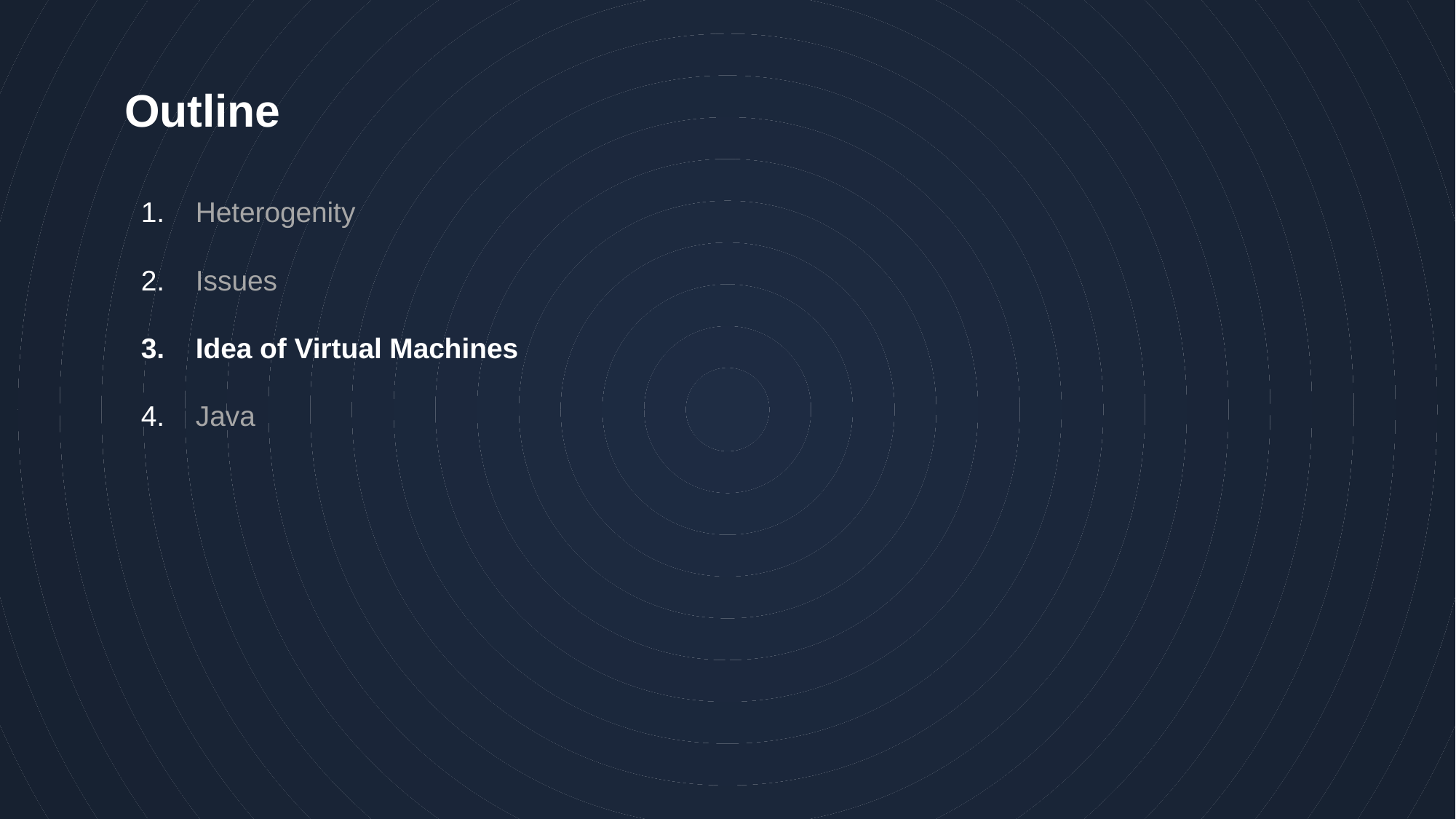

24
# Outline
Heterogenity

Issues

Idea of Virtual Machines

Java